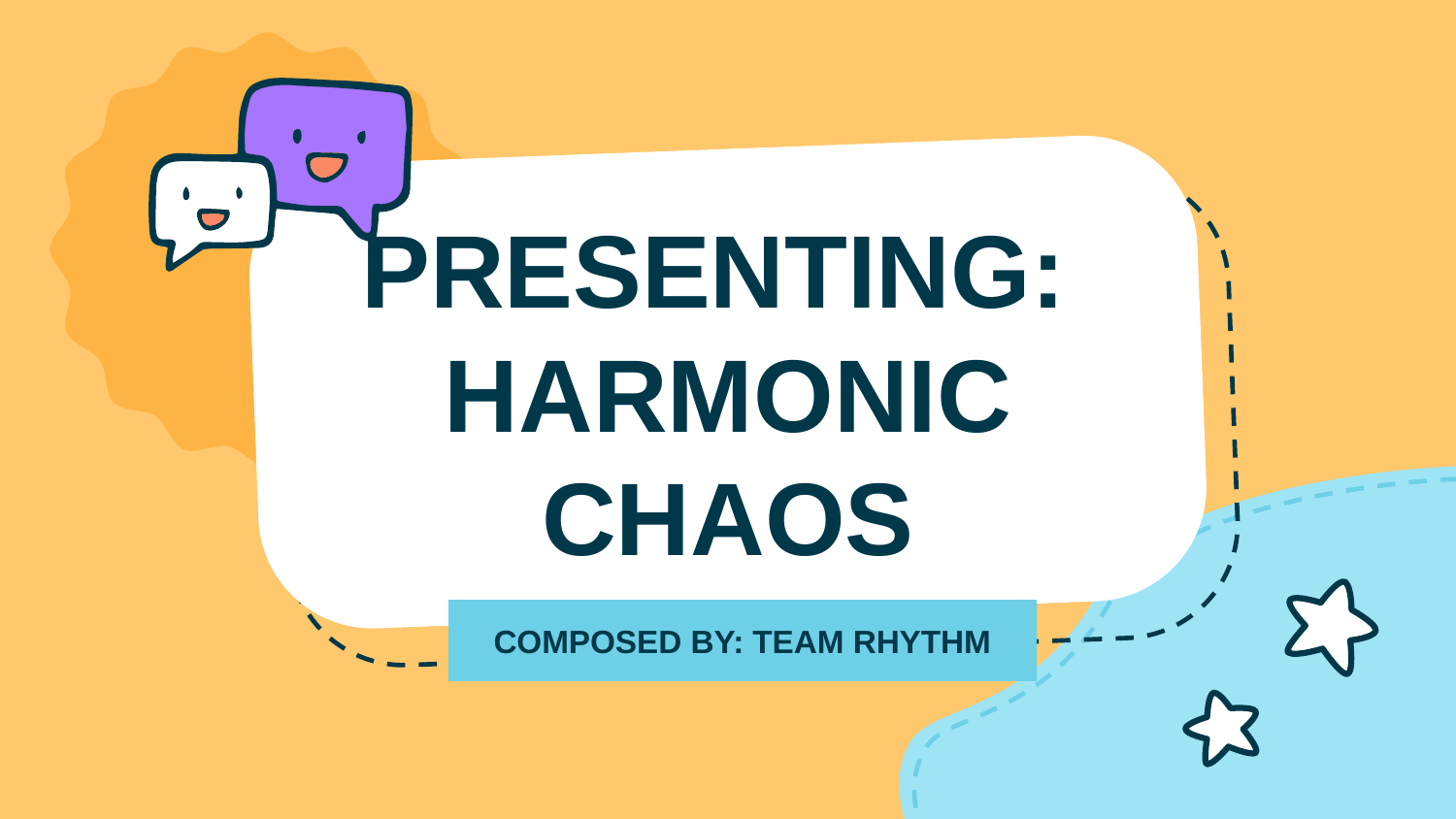

PRESENTING:
HARMONIC CHAOS

COMPOSED BY: TEAM RHYTHM